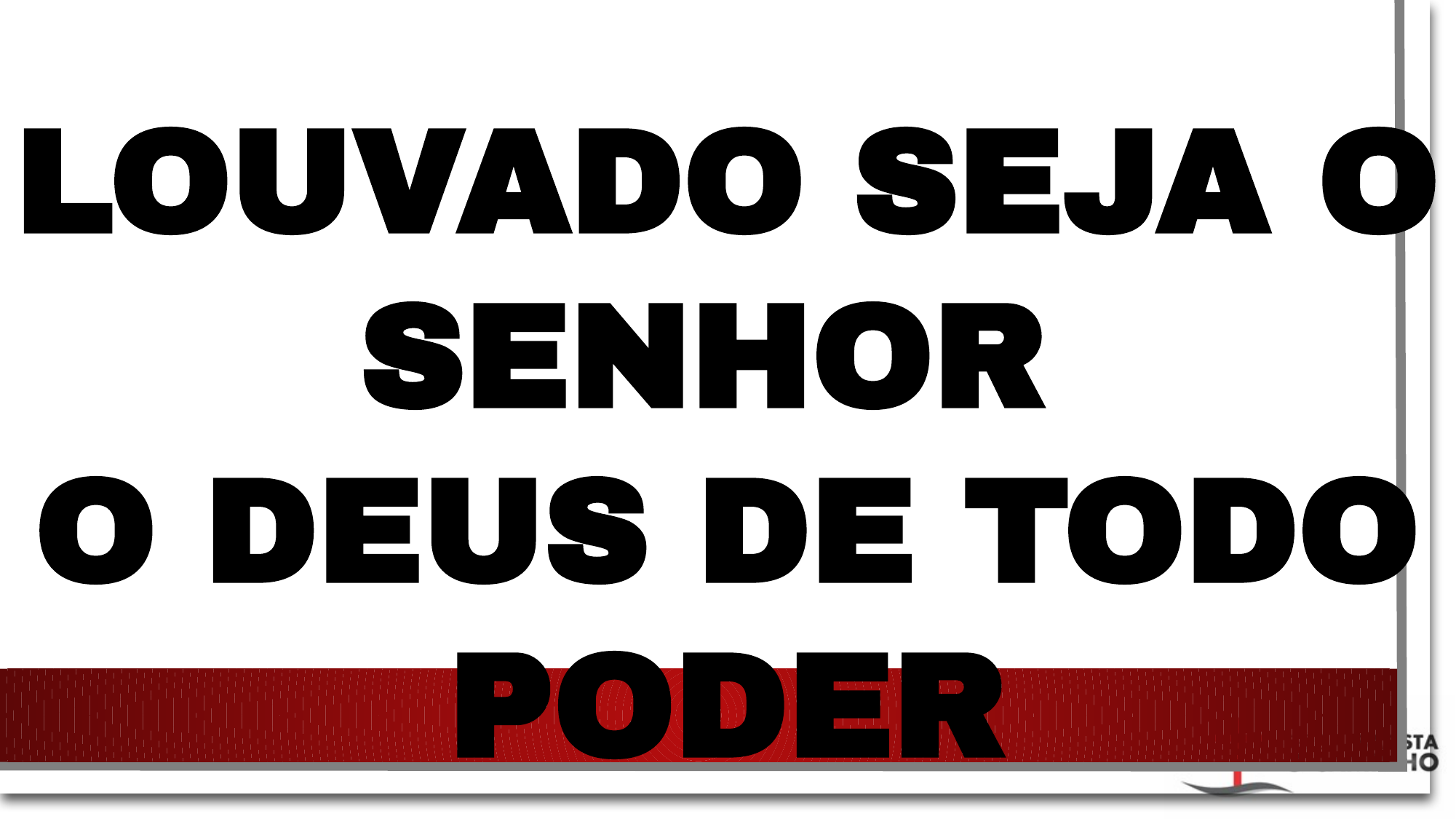

LOUVADO SEJA O SENHOR
O DEUS DE TODO PODER